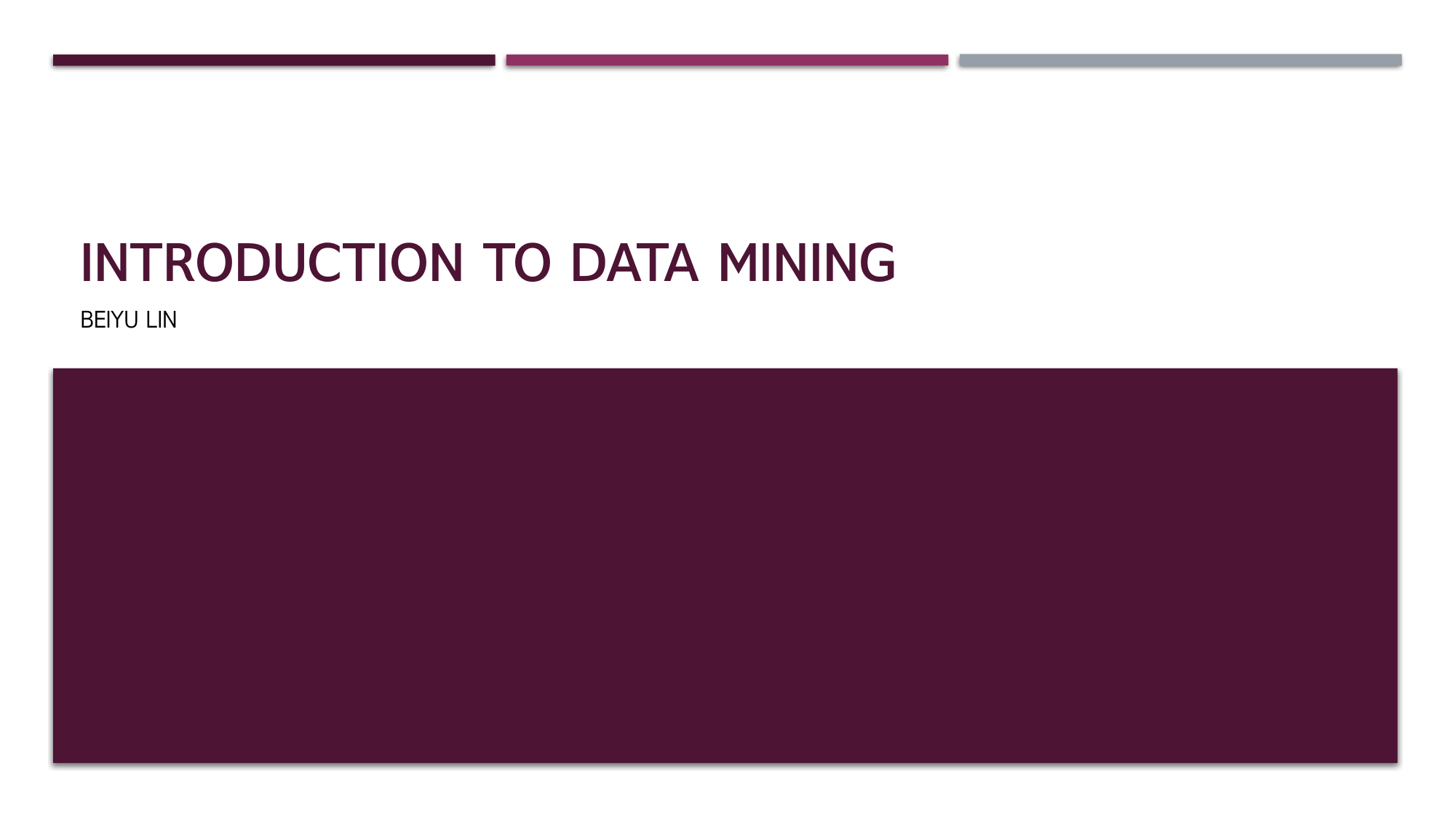

# Introduction to Data Mining
Beiyu Lin